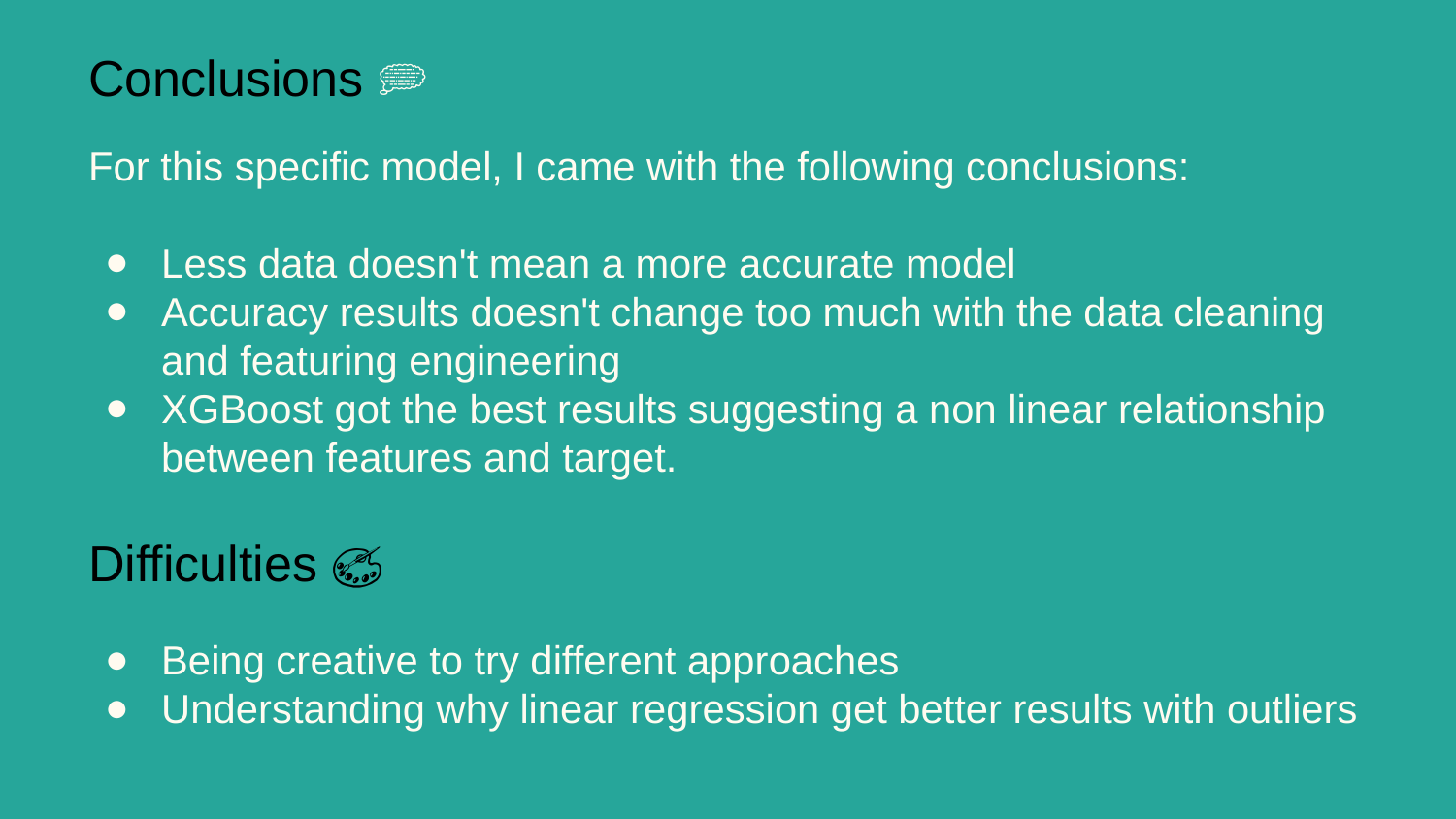

# Conclusions 💭
For this specific model, I came with the following conclusions:

Less data doesn't mean a more accurate model
Accuracy results doesn't change too much with the data cleaning and featuring engineering
XGBoost got the best results suggesting a non linear relationship between features and target.
Difficulties 🎨
Being creative to try different approaches
Understanding why linear regression get better results with outliers